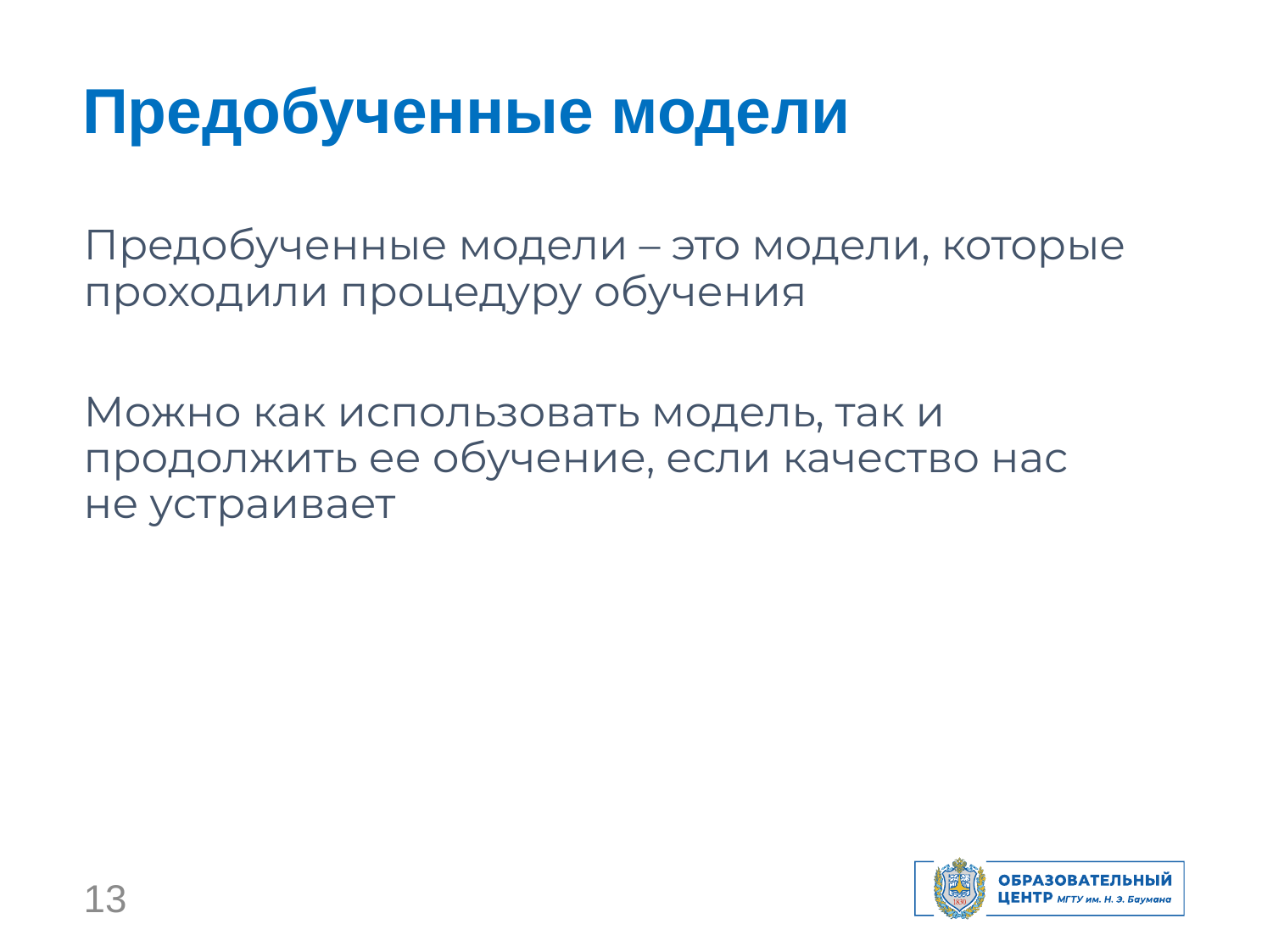

Предобученные модели
Предобученные модели – это модели, которые проходили процедуру обучения

Можно как использовать модель, так и продолжить ее обучение, если качество нас не устраивает
13